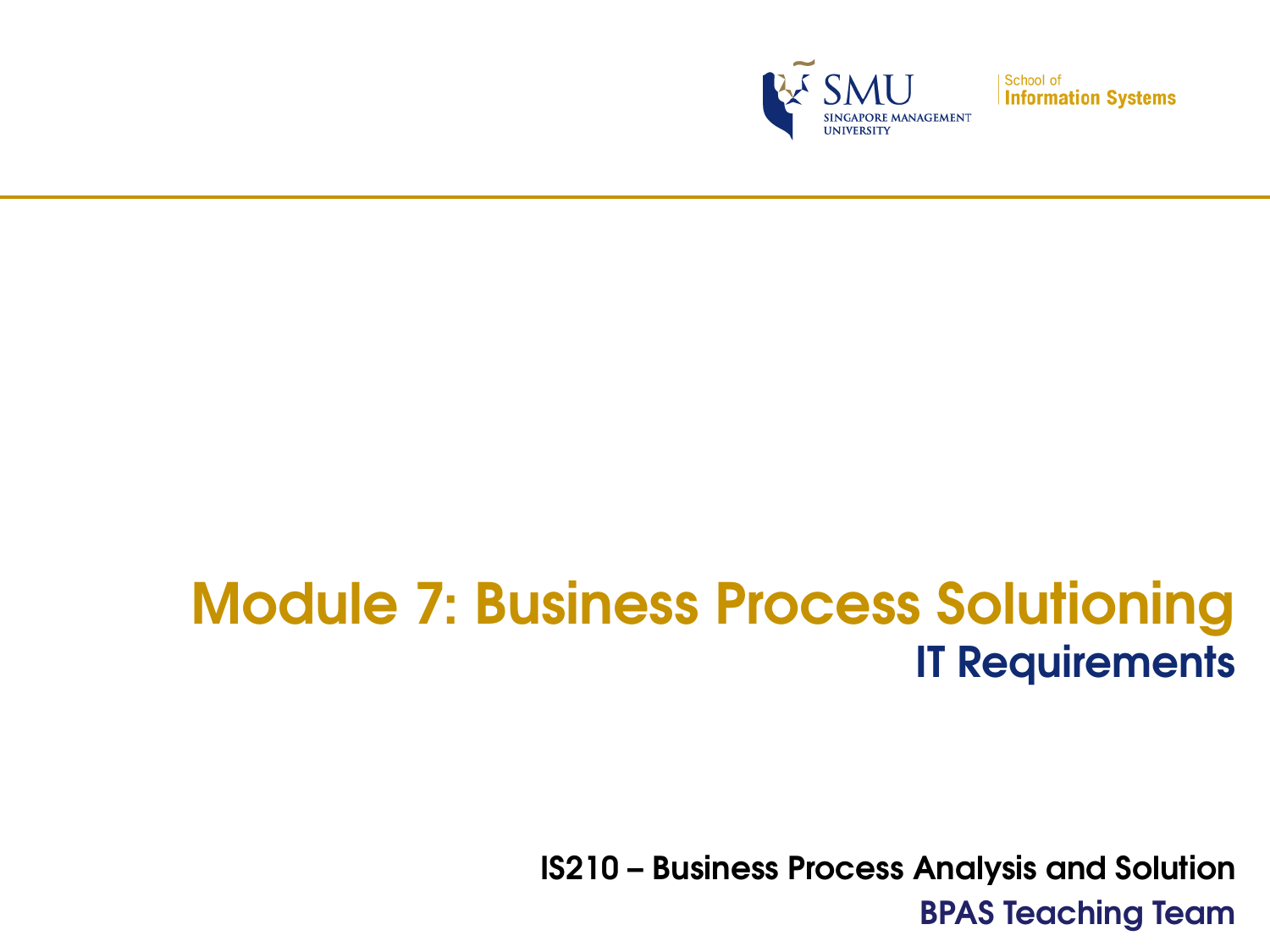

# Module 7: Business Process Solutioning IT Requirements
IS210 – Business Process Analysis and Solution
BPAS Teaching Team